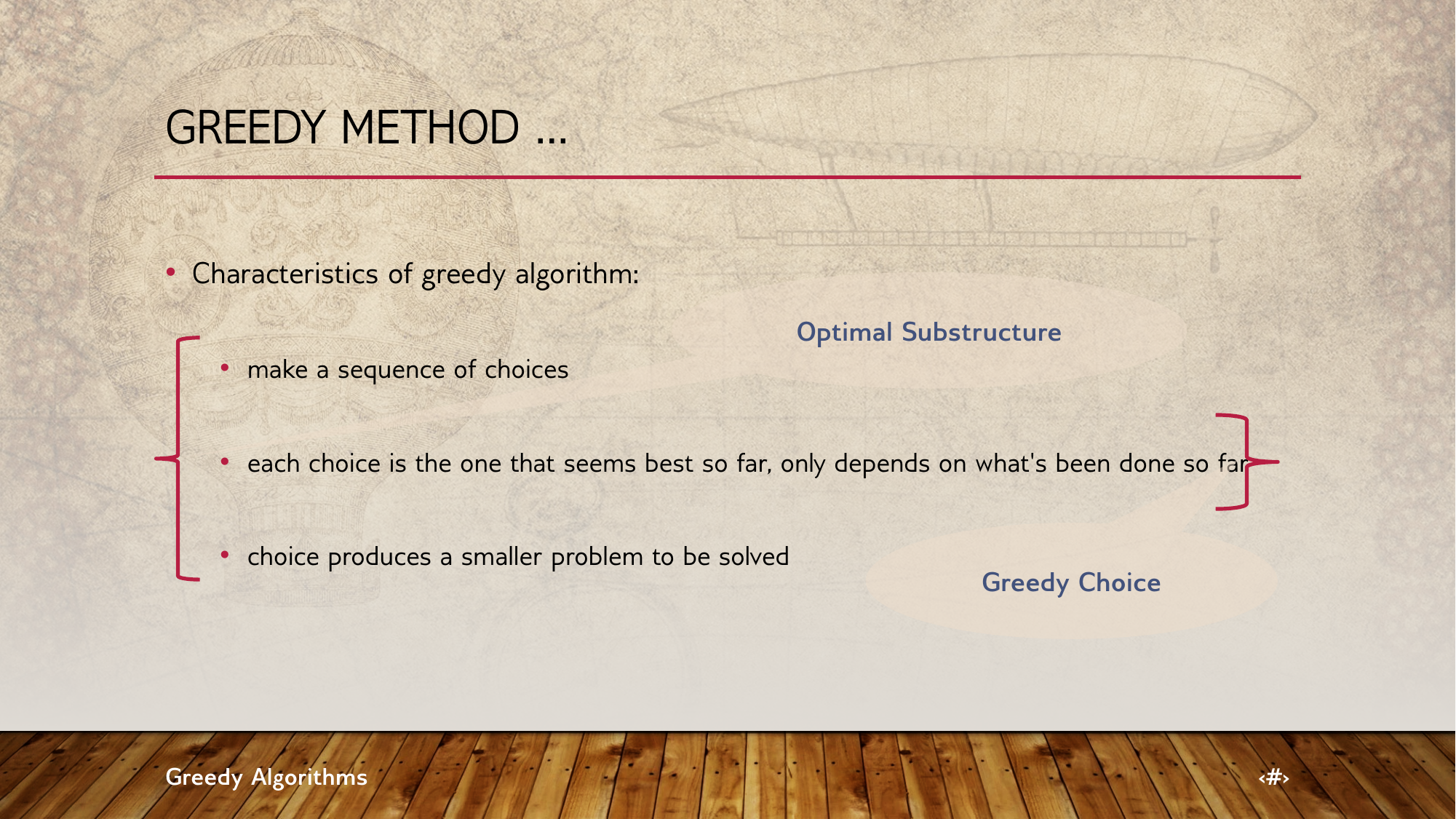

# GREEDY METHOD …
Characteristics of greedy algorithm:

make a sequence of choices

each choice is the one that seems best so far, only depends on what's been done so far

choice produces a smaller problem to be solved
Optimal Substructure

Greedy Choice
Greedy Algorithms
‹#›